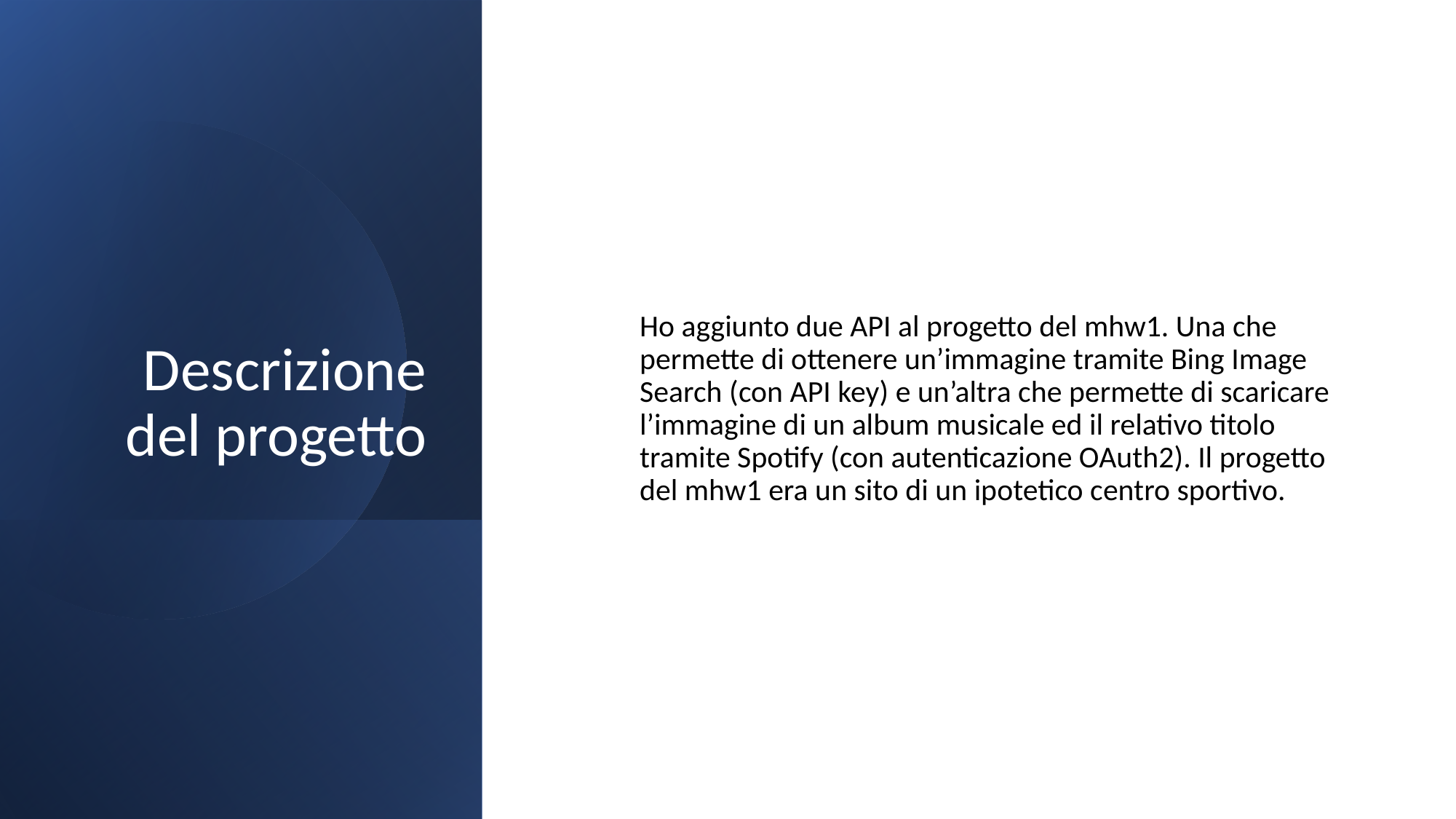

# Descrizione del progetto
Ho aggiunto due API al progetto del mhw1. Una che permette di ottenere un’immagine tramite Bing Image Search (con API key) e un’altra che permette di scaricare l’immagine di un album musicale ed il relativo titolo tramite Spotify (con autenticazione OAuth2). Il progetto del mhw1 era un sito di un ipotetico centro sportivo.